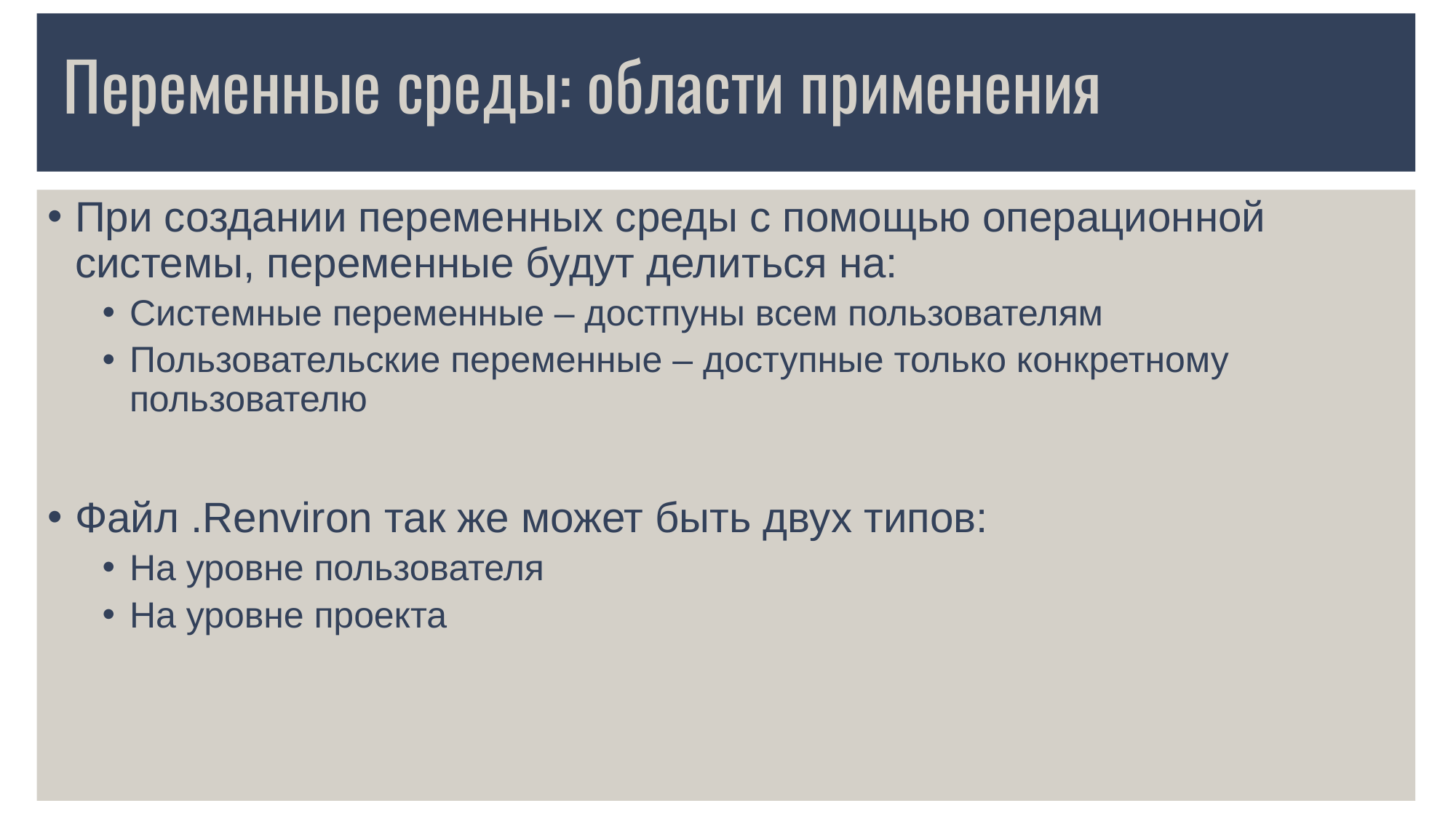

# Переменные среды: области применения
При создании переменных среды с помощью операционной системы, переменные будут делиться на:
Системные переменные – достпуны всем пользователям
Пользовательские переменные – доступные только конкретному пользователю

Файл .Renviron так же может быть двух типов:
На уровне пользователя
На уровне проекта